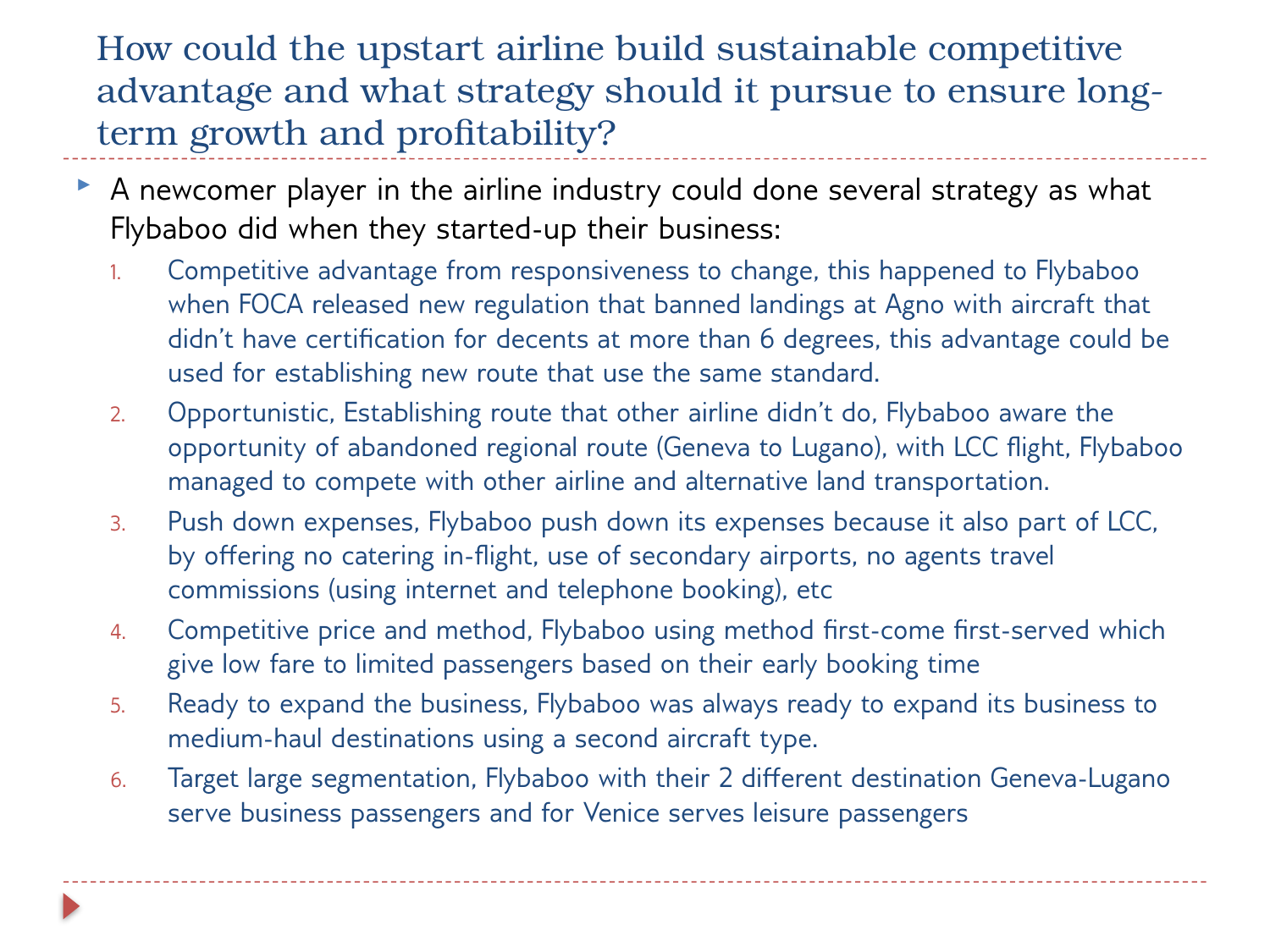

# How could the upstart airline build sustainable competitive advantage and what strategy should it pursue to ensure long-term growth and profitability?
A newcomer player in the airline industry could done several strategy as what Flybaboo did when they started-up their business:
Competitive advantage from responsiveness to change, this happened to Flybaboo when FOCA released new regulation that banned landings at Agno with aircraft that didn’t have certification for decents at more than 6 degrees, this advantage could be used for establishing new route that use the same standard.
Opportunistic, Establishing route that other airline didn’t do, Flybaboo aware the opportunity of abandoned regional route (Geneva to Lugano), with LCC flight, Flybaboo managed to compete with other airline and alternative land transportation.
Push down expenses, Flybaboo push down its expenses because it also part of LCC, by offering no catering in-flight, use of secondary airports, no agents travel commissions (using internet and telephone booking), etc
Competitive price and method, Flybaboo using method first-come first-served which give low fare to limited passengers based on their early booking time
Ready to expand the business, Flybaboo was always ready to expand its business to medium-haul destinations using a second aircraft type.
Target large segmentation, Flybaboo with their 2 different destination Geneva-Lugano serve business passengers and for Venice serves leisure passengers